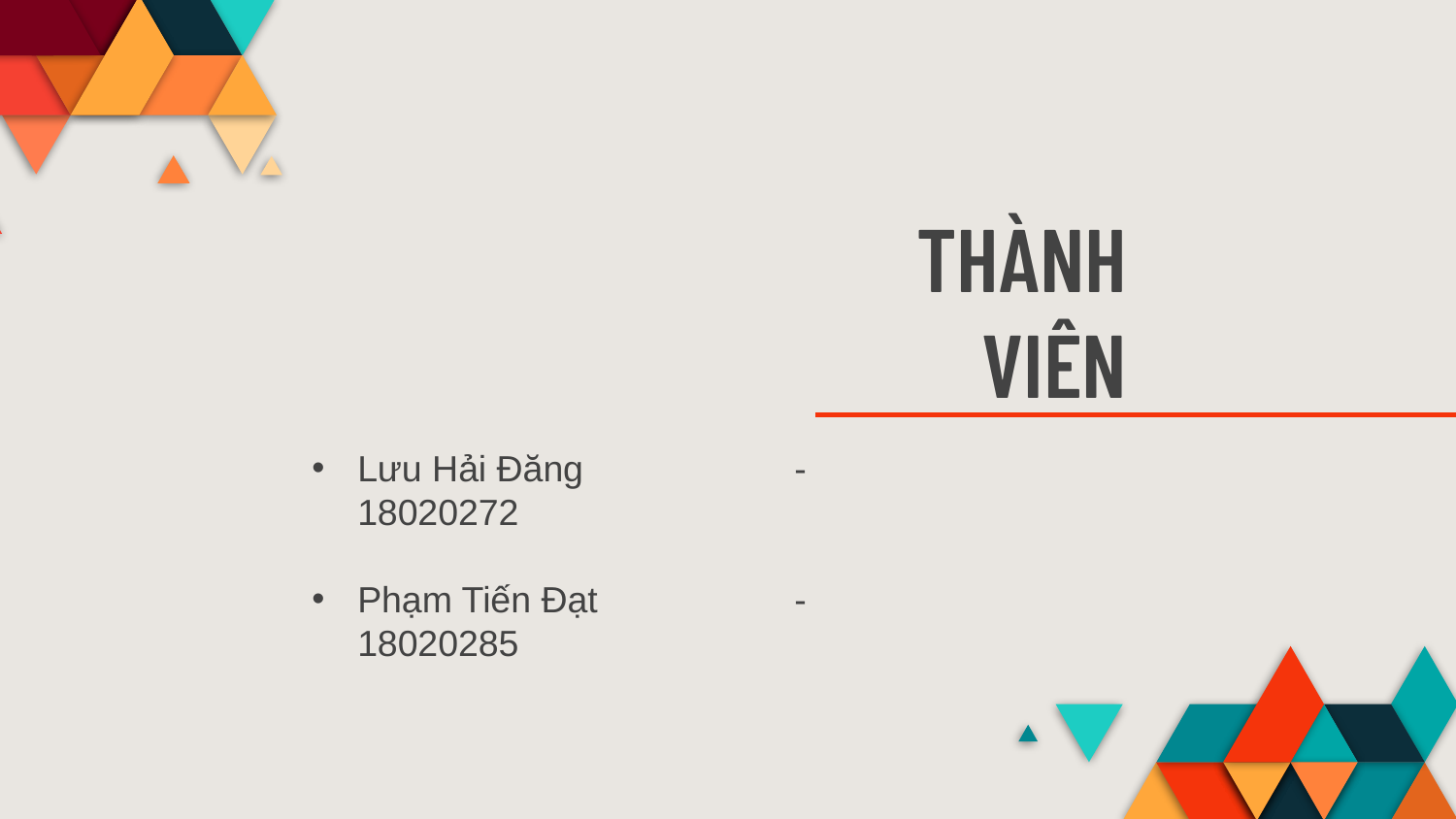

# THÀNH VIÊN
Lưu Hải Đăng		- 18020272

Phạm Tiến Đạt		- 18020285